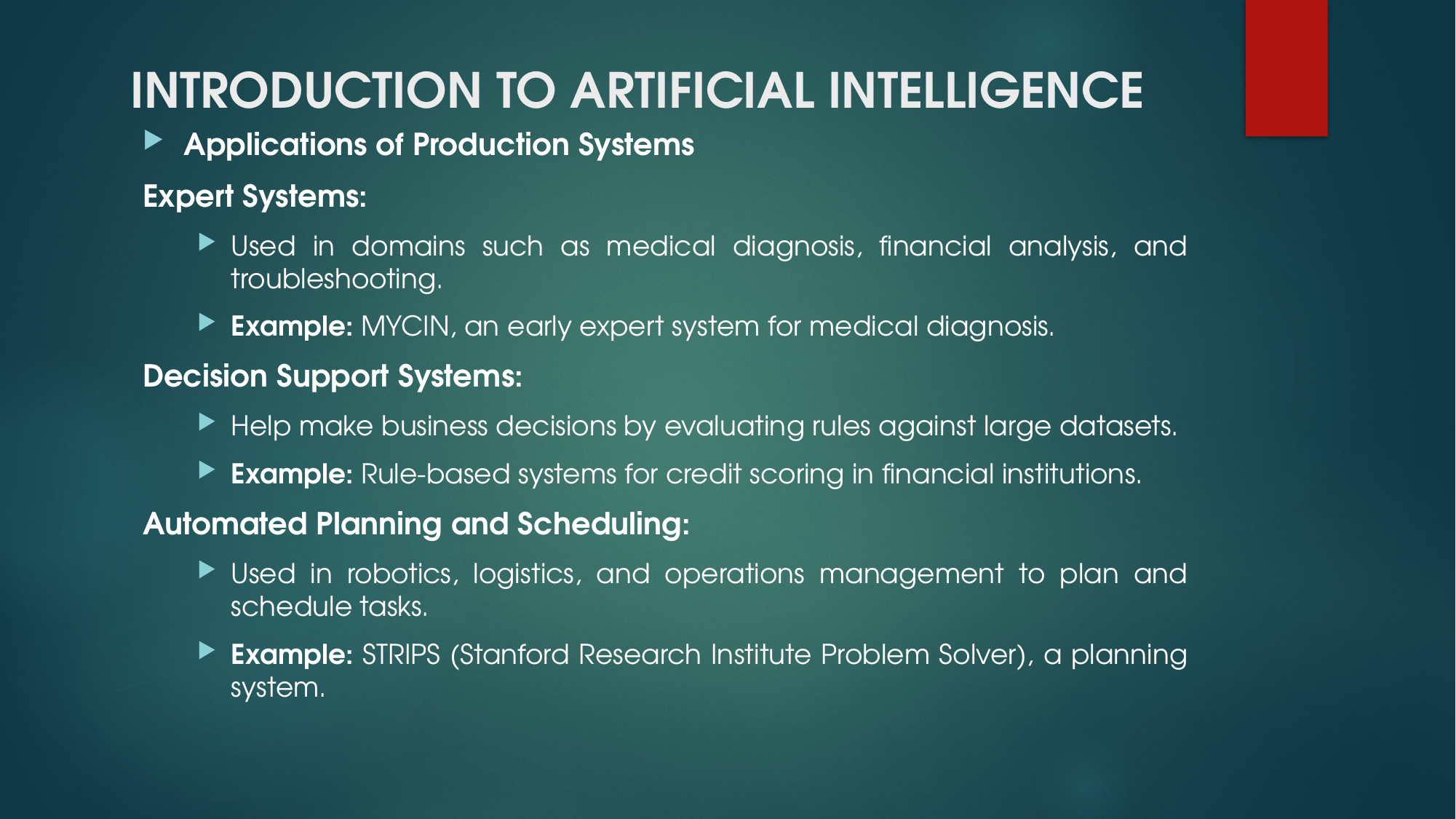

# INTRODUCTION TO ARTIFICIAL INTELLIGENCE
Applications of Production Systems
Expert Systems:
Used in domains such as medical diagnosis, financial analysis, and troubleshooting.
Example: MYCIN, an early expert system for medical diagnosis.
Decision Support Systems:
Help make business decisions by evaluating rules against large datasets.
Example: Rule-based systems for credit scoring in financial institutions.
Automated Planning and Scheduling:
Used in robotics, logistics, and operations management to plan and schedule tasks.
Example: STRIPS (Stanford Research Institute Problem Solver), a planning system.